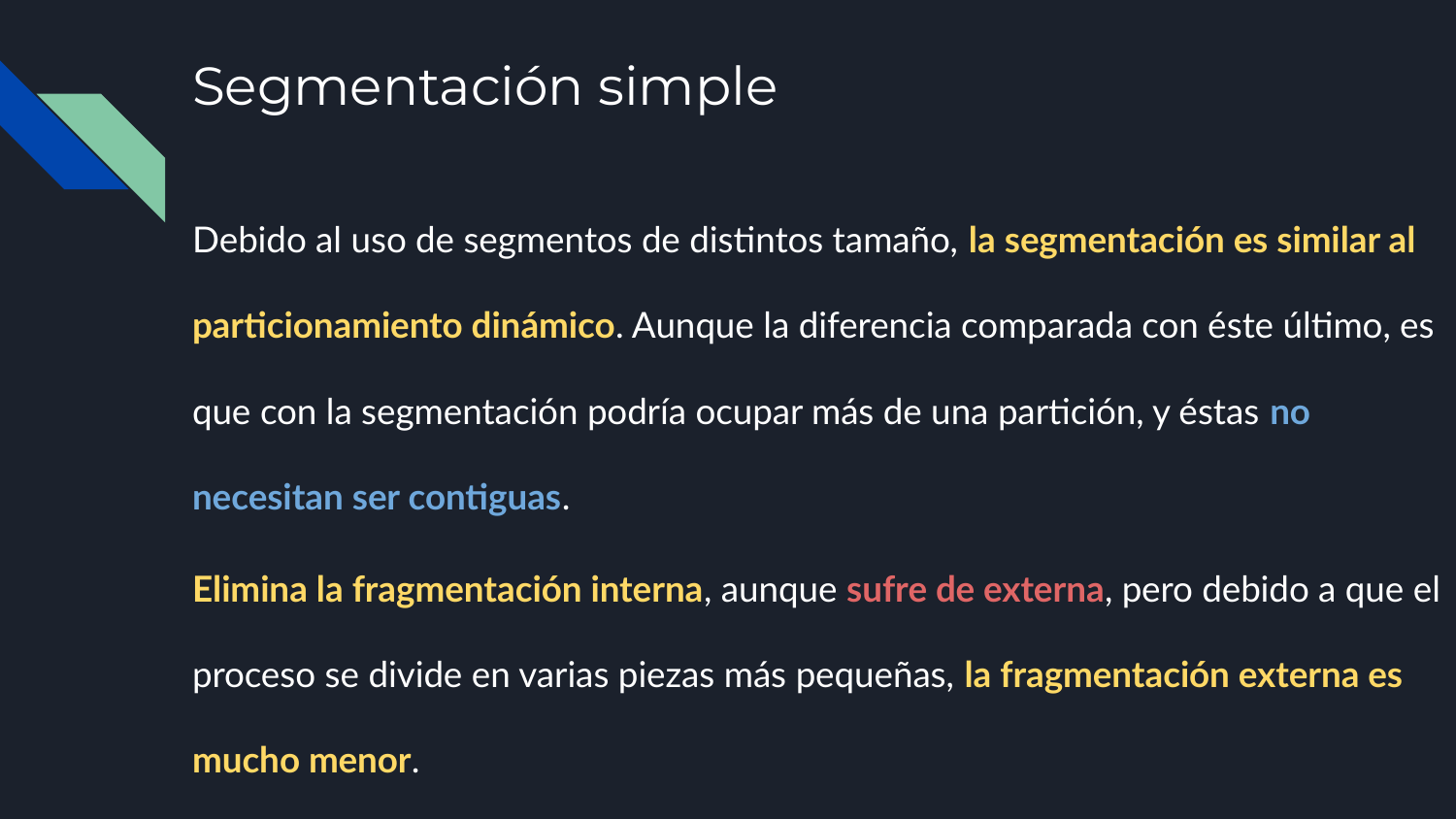

# Segmentación simple
Debido al uso de segmentos de distintos tamaño, la segmentación es similar al particionamiento dinámico. Aunque la diferencia comparada con éste último, es que con la segmentación podría ocupar más de una partición, y éstas no necesitan ser contiguas.
Elimina la fragmentación interna, aunque sufre de externa, pero debido a que el proceso se divide en varias piezas más pequeñas, la fragmentación externa es mucho menor.